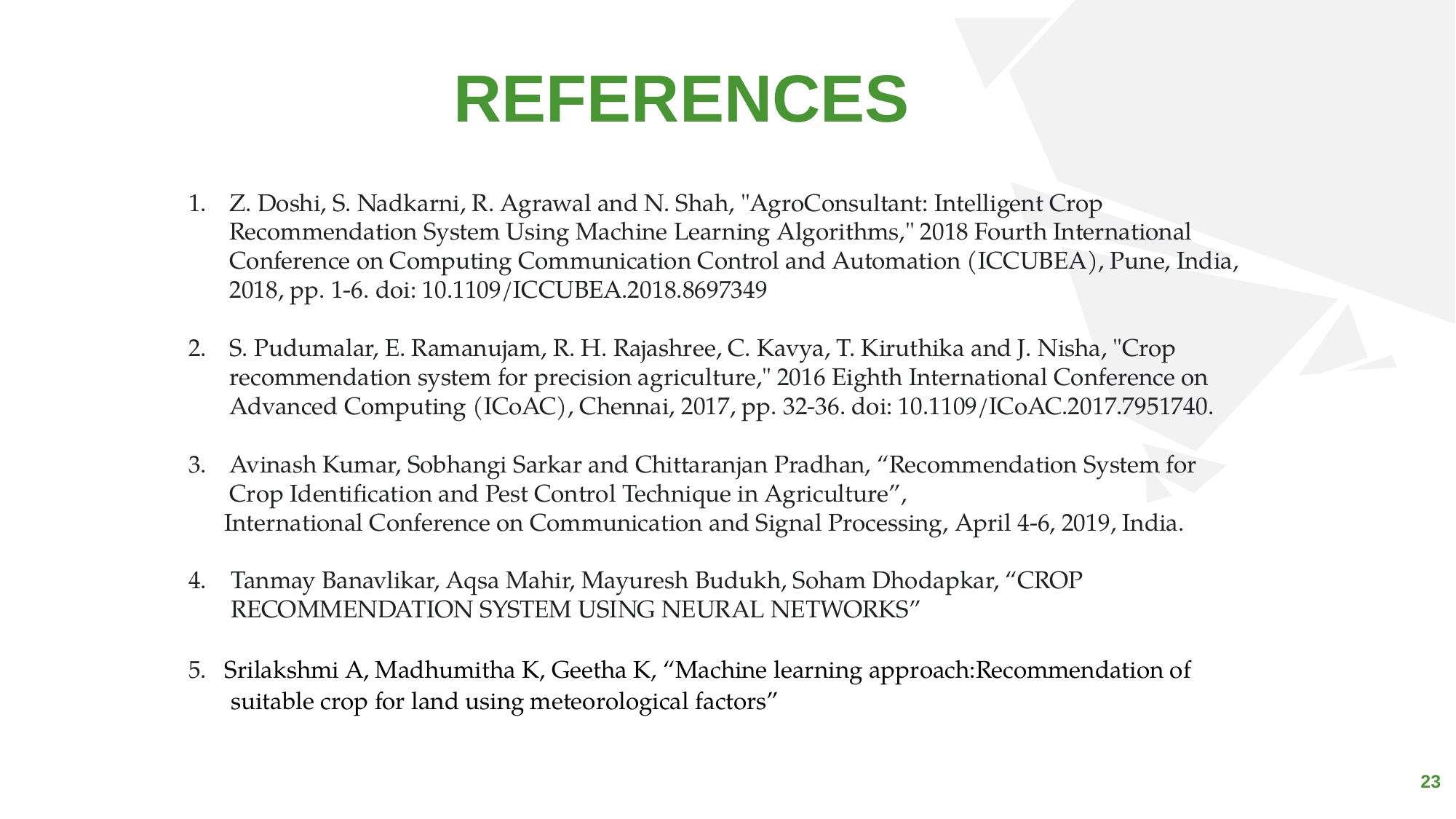

REFERENCES
Z. Doshi, S. Nadkarni, R. Agrawal and N. Shah, "AgroConsultant: Intelligent Crop Recommendation System Using Machine Learning Algorithms," 2018 Fourth International Conference on Computing Communication Control and Automation (ICCUBEA), Pune, India, 2018, pp. 1-6. doi: 10.1109/ICCUBEA.2018.8697349

S. Pudumalar, E. Ramanujam, R. H. Rajashree, C. Kavya, T. Kiruthika and J. Nisha, "Crop recommendation system for precision agriculture," 2016 Eighth International Conference on Advanced Computing (ICoAC), Chennai, 2017, pp. 32-36. doi: 10.1109/ICoAC.2017.7951740.

Avinash Kumar, Sobhangi Sarkar and Chittaranjan Pradhan, “Recommendation System for Crop Identification and Pest Control Technique in Agriculture”,
      International Conference on Communication and Signal Processing, April 4-6, 2019, India.

Tanmay Banavlikar, Aqsa Mahir, Mayuresh Budukh, Soham Dhodapkar, “CROP      	     RECOMMENDATION SYSTEM USING NEURAL NETWORKS”

5.   Srilakshmi A, Madhumitha K, Geetha K, “Machine learning approach:Recommendation of suitable crop for land using meteorological factors”

23